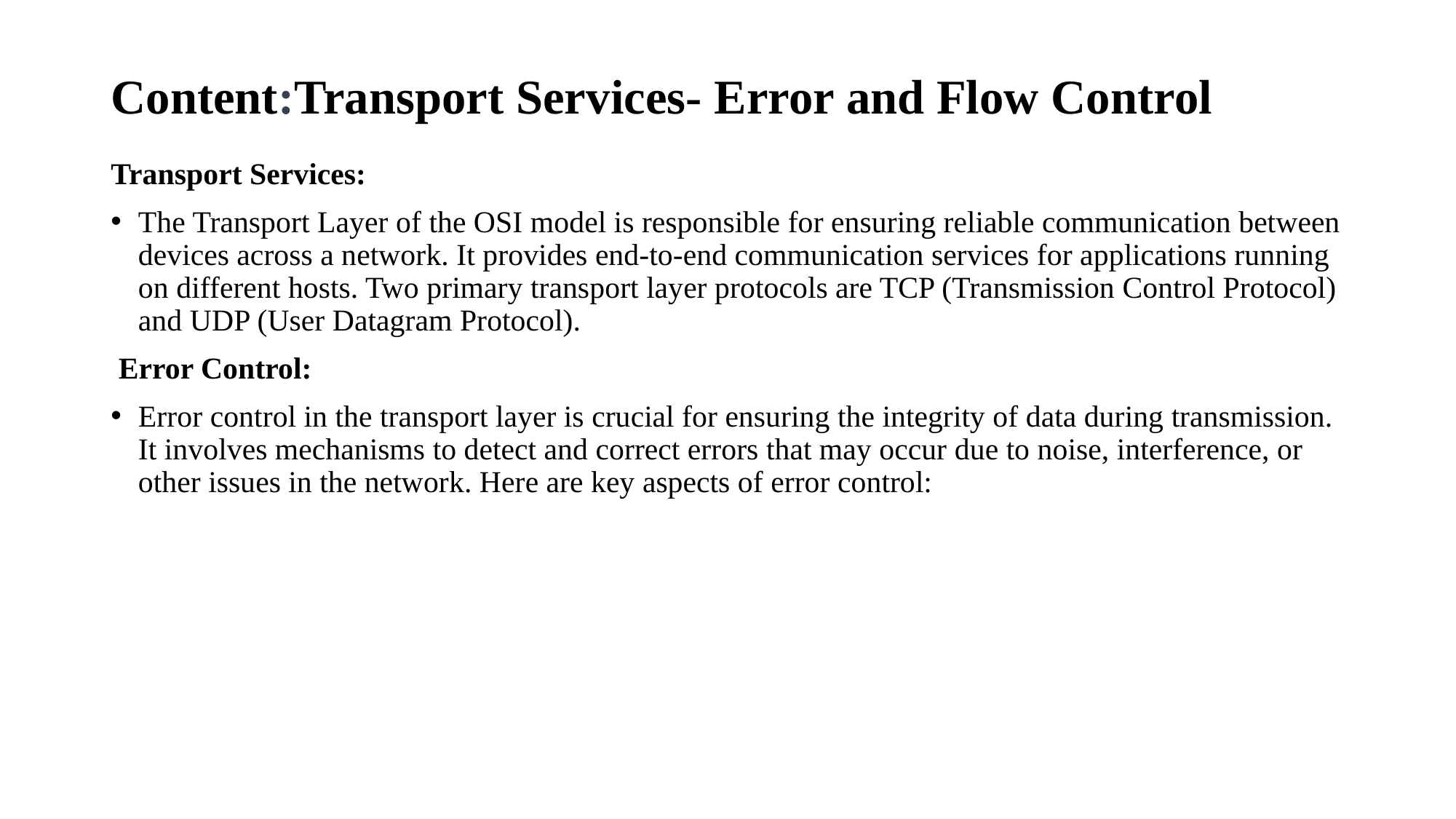

# Content:Transport Services- Error and Flow Control
Transport Services:
The Transport Layer of the OSI model is responsible for ensuring reliable communication between devices across a network. It provides end-to-end communication services for applications running on different hosts. Two primary transport layer protocols are TCP (Transmission Control Protocol) and UDP (User Datagram Protocol).
 Error Control:
Error control in the transport layer is crucial for ensuring the integrity of data during transmission. It involves mechanisms to detect and correct errors that may occur due to noise, interference, or other issues in the network. Here are key aspects of error control: